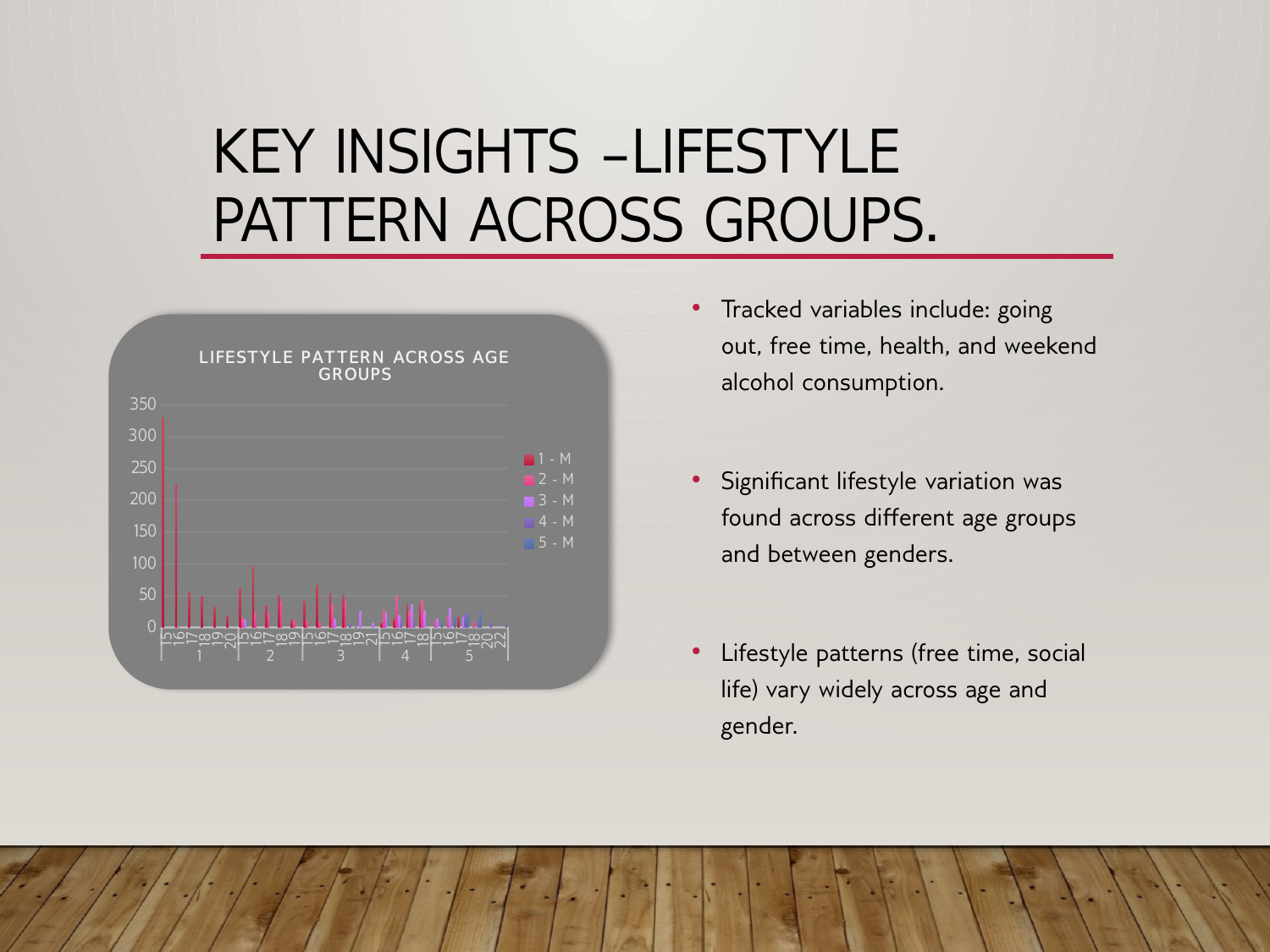

# Key Insights –Lifestyle Pattern Across Groups.
Tracked variables include: going out, free time, health, and weekend alcohol consumption.

Significant lifestyle variation was found across different age groups and between genders.

Lifestyle patterns (free time, social life) vary widely across age and gender.

### Chart

| Category |
|---|

### Chart: LIFESTYLE PATTERN ACROSS AGE GROUPS

| Category | 1 - M | 2 - M | 3 - M | 4 - M | 5 - M |
|---|---|---|---|---|---|
| 15 | 331.0 | None | None | None | None |
| 16 | 226.0 | 0.0 | None | None | None |
| 17 | 55.0 | None | None | None | None |
| 18 | 49.0 | None | None | None | None |
| 19 | 32.0 | None | None | None | None |
| 20 | 18.0 | None | None | None | None |
| 15 | 61.0 | 14.0 | 12.0 | None | None |
| 16 | 96.0 | 23.0 | None | None | None |
| 17 | 35.0 | 24.0 | None | None | None |
| 18 | 50.0 | 40.0 | None | None | None |
| 19 | 12.0 | 11.0 | None | None | None |
| 15 | 41.0 | 10.0 | None | None | None |
| 16 | 66.0 | 8.0 | None | None | None |
| 17 | 53.0 | 36.0 | 13.0 | None | None |
| 18 | 51.0 | 41.0 | None | 5.0 | None |
| 19 | 0.0 | None | 25.0 | None | None |
| 21 | None | None | 7.0 | None | None |
| 15 | 7.0 | 27.0 | 22.0 | None | None |
| 16 | 13.0 | 50.0 | 19.0 | 12.0 | None |
| 17 | 36.0 | 25.0 | 36.0 | 9.0 | None |
| 18 | 34.0 | 42.0 | 27.0 | None | None |
| 15 | None | 10.0 | 13.0 | None | 12.0 |
| 16 | None | 18.0 | 31.0 | None | 16.0 |
| 17 | 17.0 | None | 16.0 | 21.0 | 23.0 |
| 18 | None | 8.0 | 0.0 | 9.0 | 26.0 |
| 20 | None | None | None | 9.0 | None |
| 22 | None | None | None | None | 8.0 |